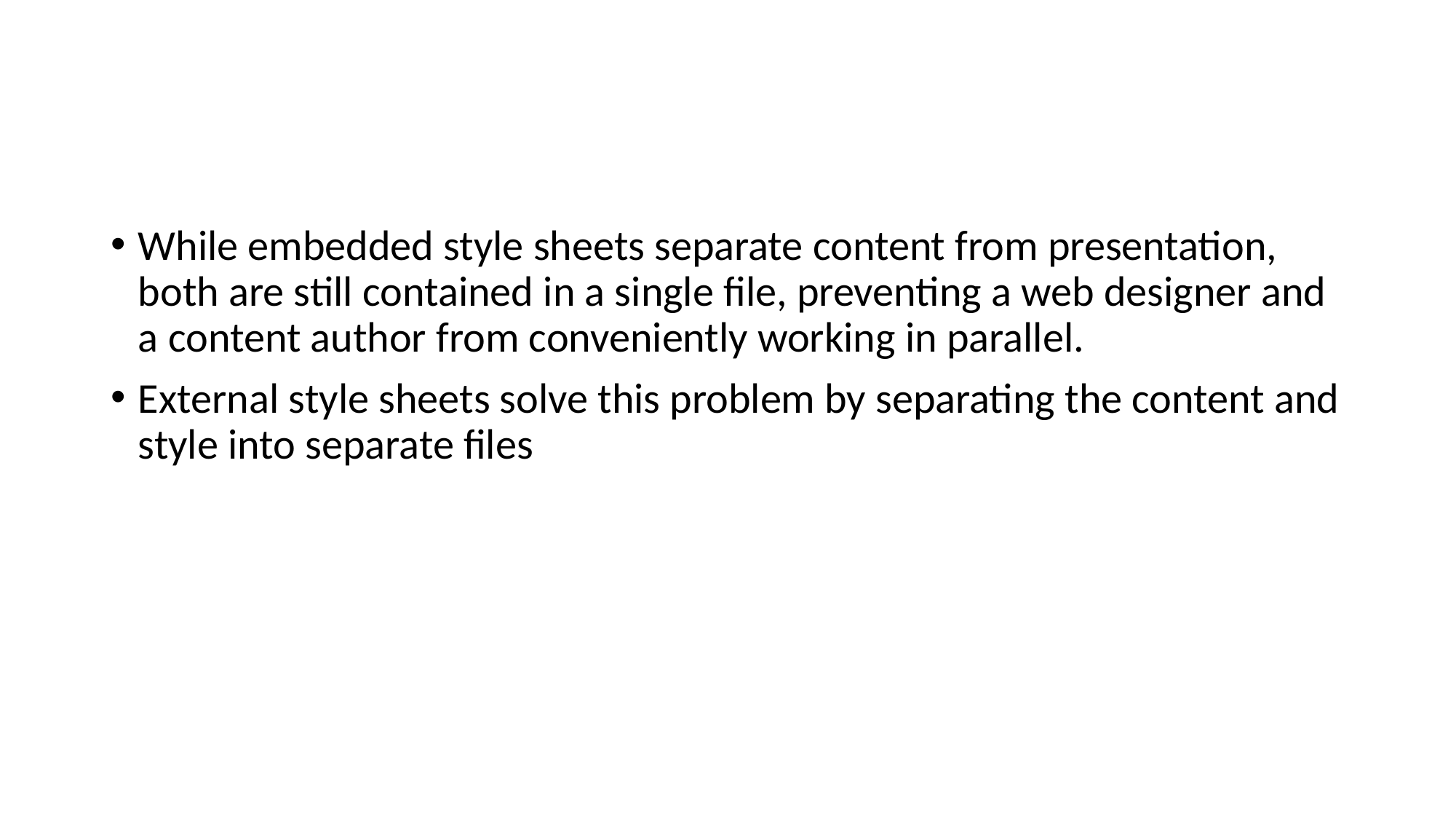

#
While embedded style sheets separate content from presentation, both are still contained in a single file, preventing a web designer and a content author from conveniently working in parallel.
External style sheets solve this problem by separating the content and style into separate files